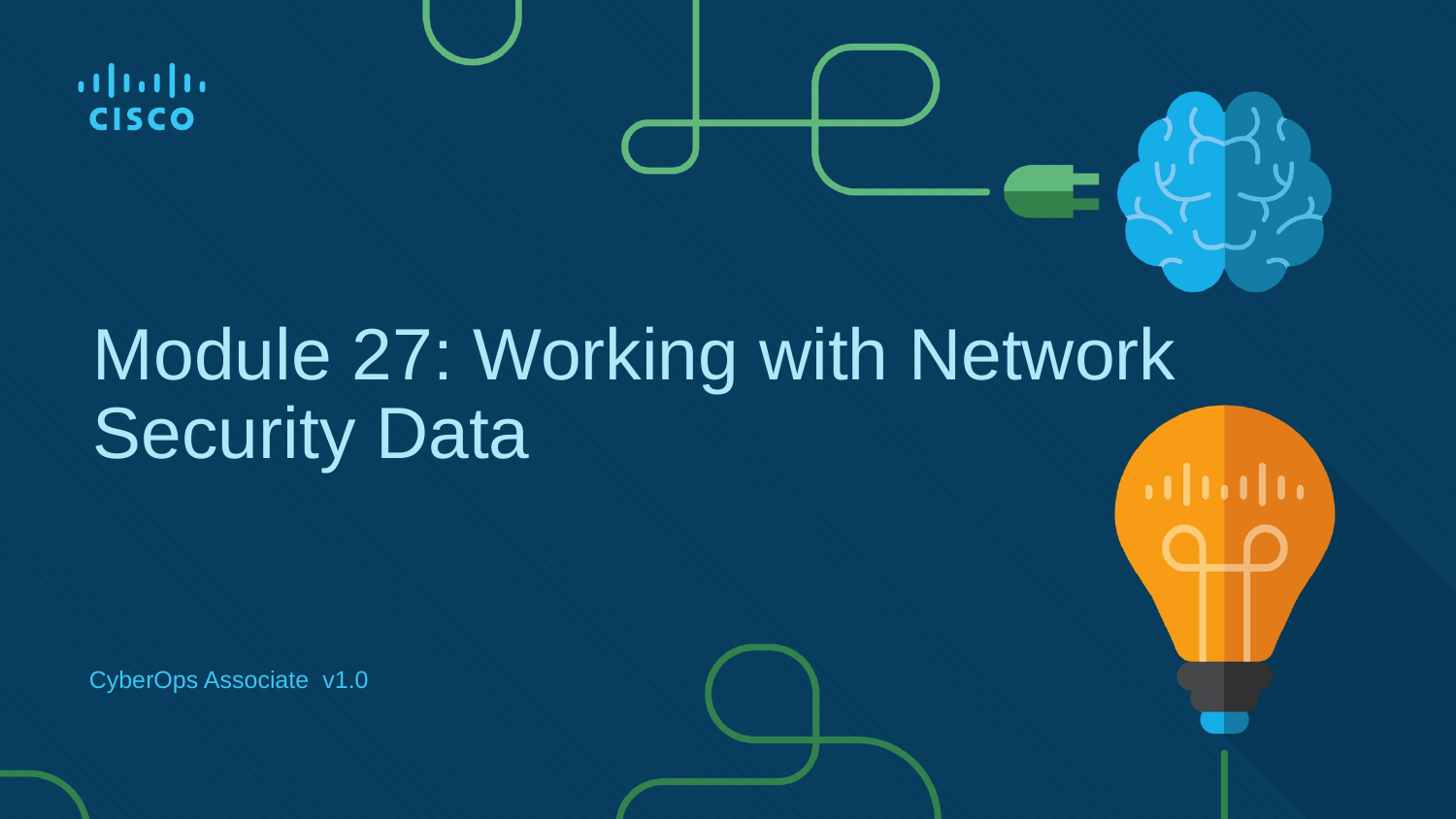

# Module 27: Working with Network Security Data
CyberOps Associate  v1.0